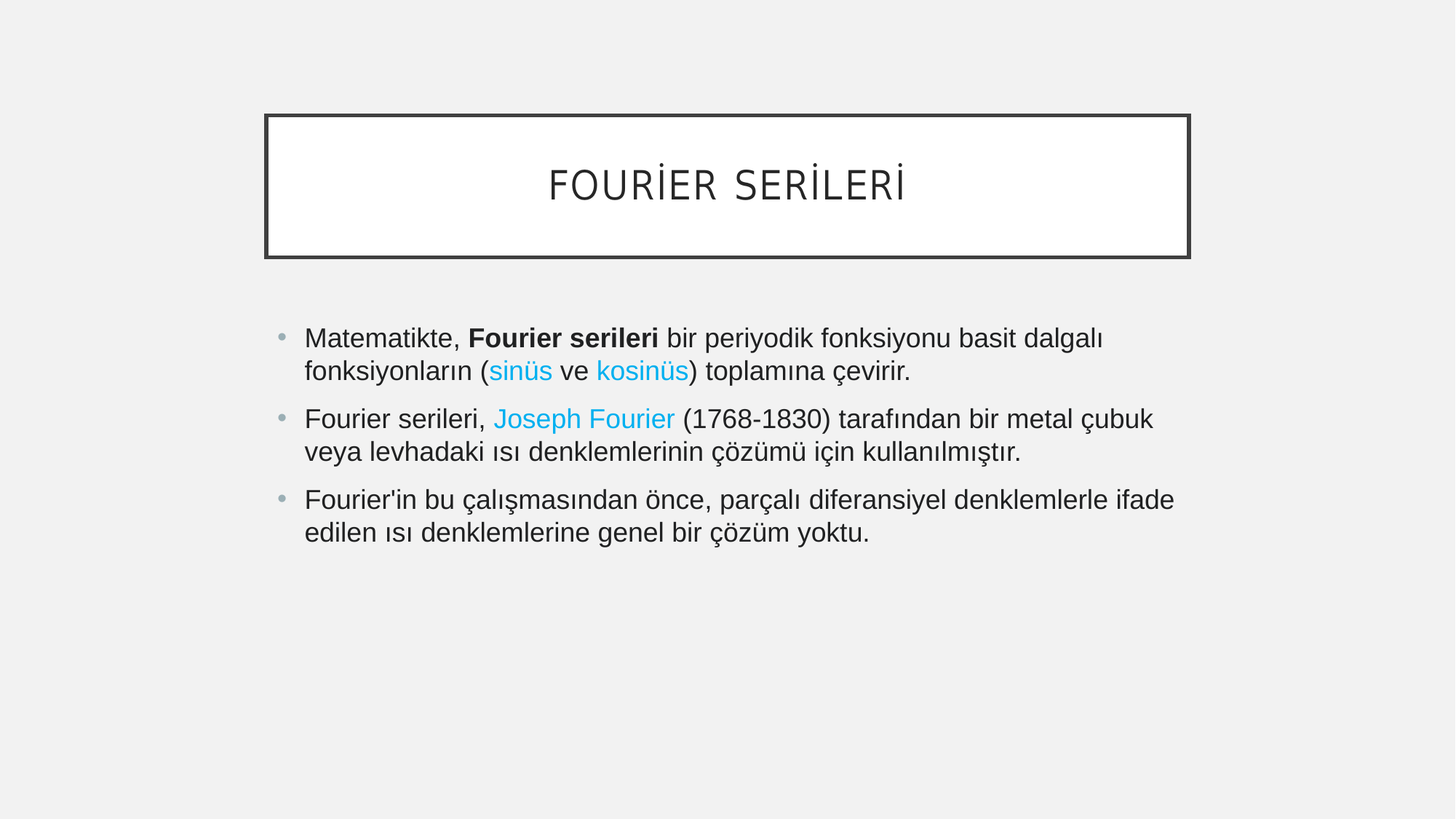

# Fourier serileri
Matematikte, Fourier serileri bir periyodik fonksiyonu basit dalgalı fonksiyonların (sinüs ve kosinüs) toplamına çevirir.
Fourier serileri, Joseph Fourier (1768-1830) tarafından bir metal çubuk veya levhadaki ısı denklemlerinin çözümü için kullanılmıştır.
Fourier'in bu çalışmasından önce, parçalı diferansiyel denklemlerle ifade edilen ısı denklemlerine genel bir çözüm yoktu.